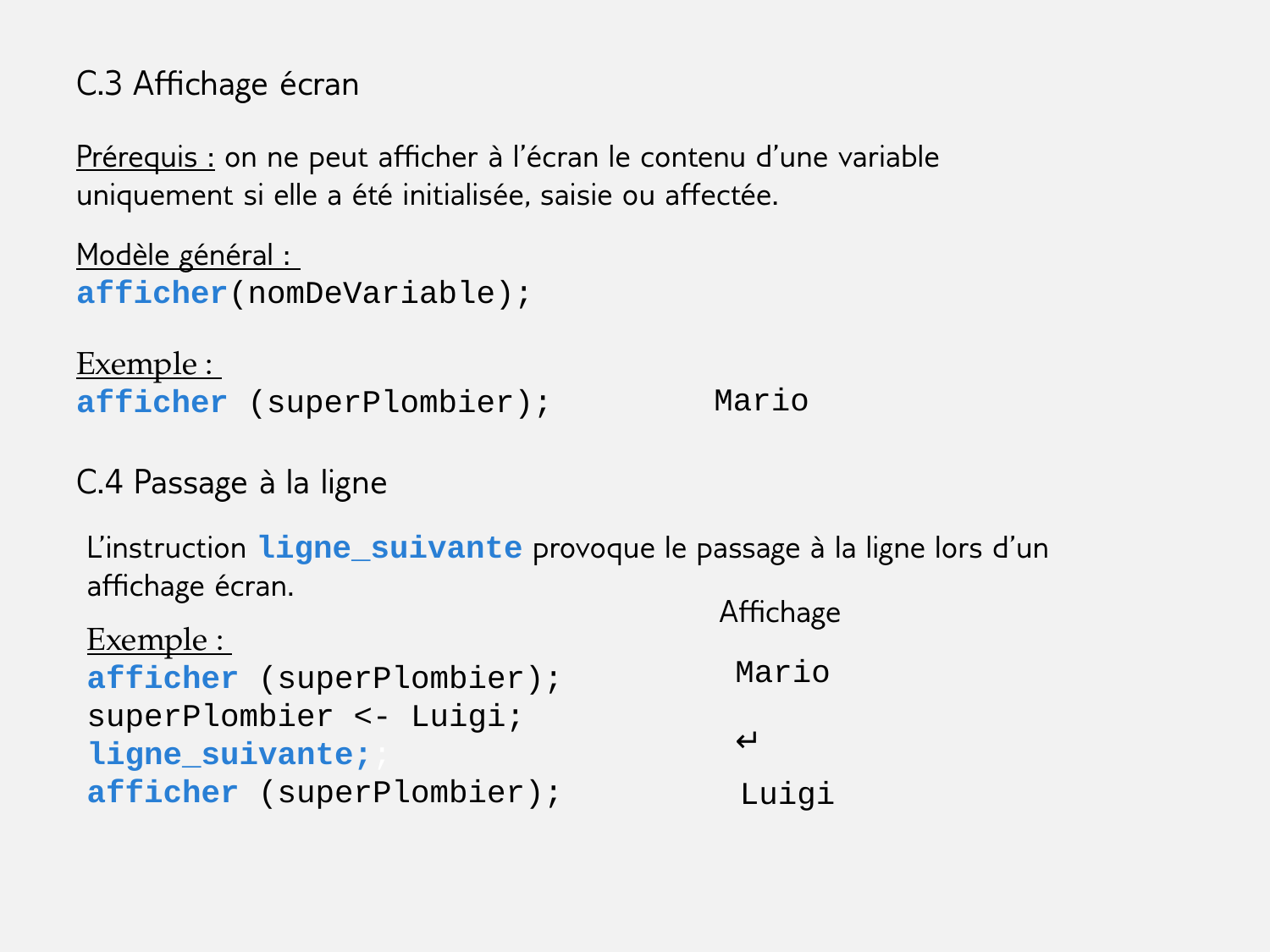

C.3 Affichage écran
Prérequis : on ne peut afficher à l’écran le contenu d’une variable uniquement si elle a été initialisée, saisie ou affectée.
Modèle général :
afficher(nomDeVariable);
Exemple :
afficher (superPlombier);
Mario
C.4 Passage à la ligne
L’instruction ligne_suivante provoque le passage à la ligne lors d’un affichage écran.
Affichage
Exemple :
afficher (superPlombier);
superPlombier <- Luigi;
ligne_suivante;;
afficher (superPlombier);
Mario
↵
Luigi